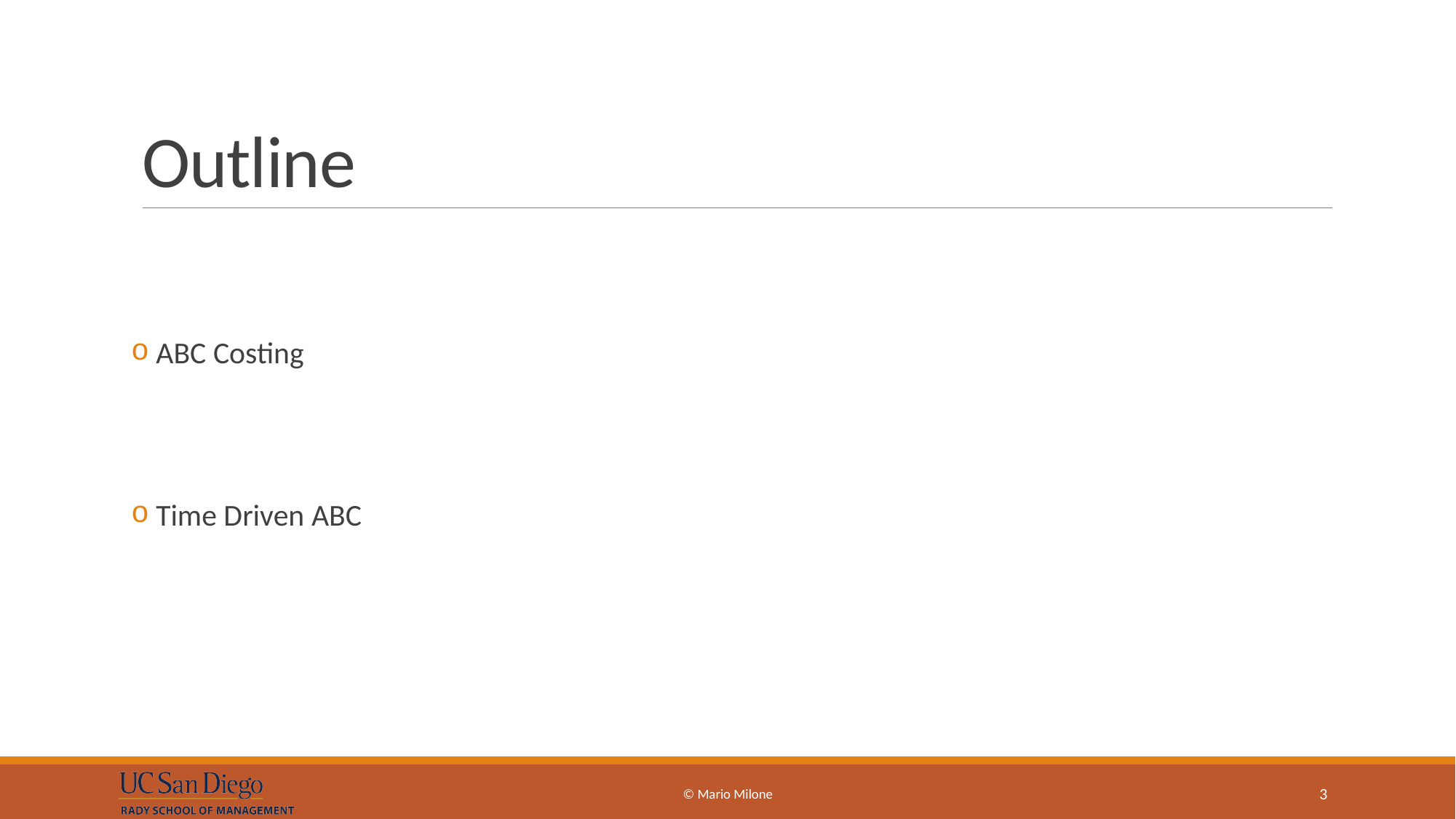

# Outline

 ABC Costing

 Time Driven ABC
© Mario Milone
3